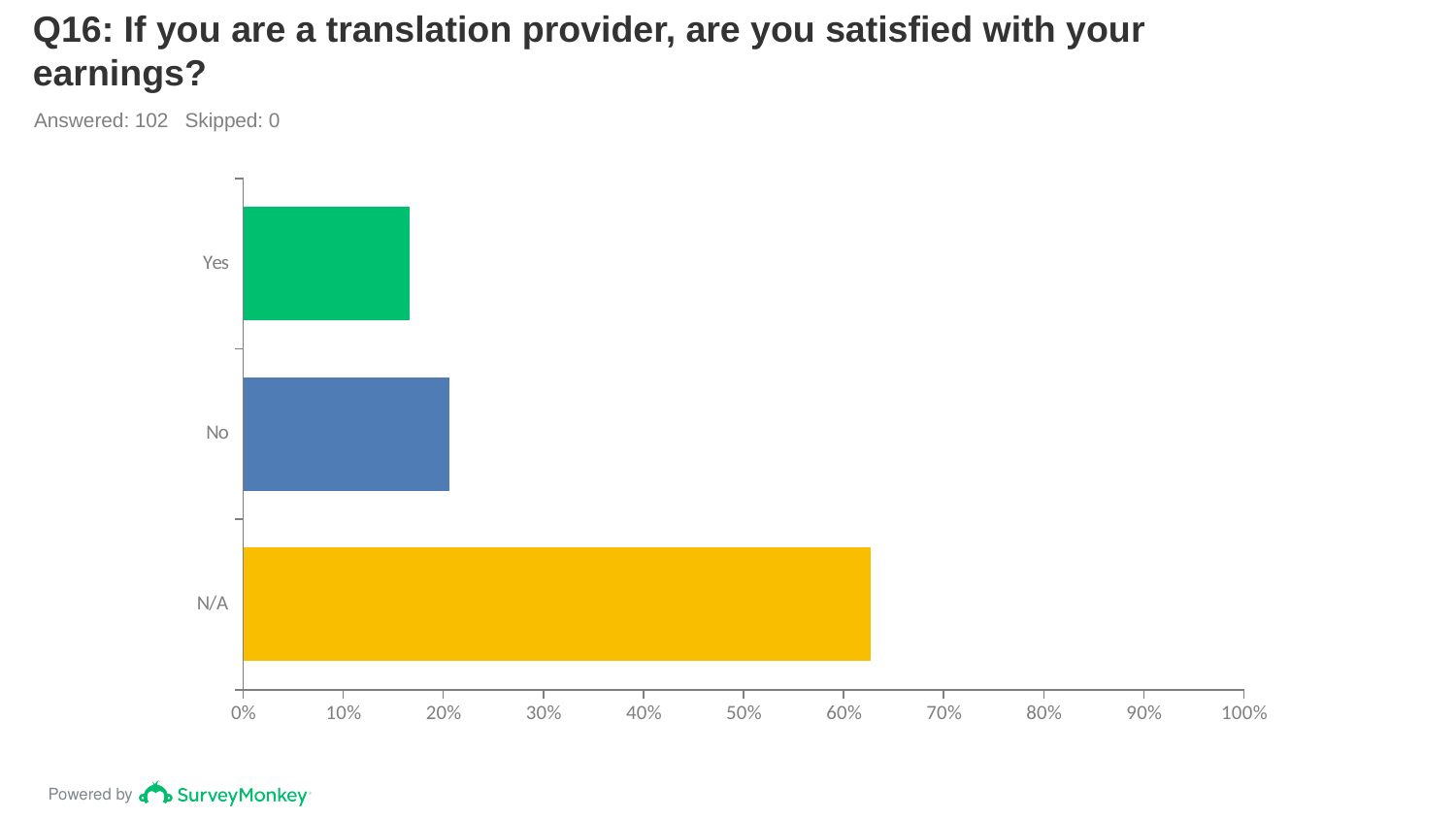

# Q16: If you are a translation provider, are you satisfied with your earnings?
Answered: 102   Skipped: 0

### Chart

| Category |   |
|---|---|
| Yes | 0.1667 |
| No | 0.2059 |
| N/A | 0.6275 |